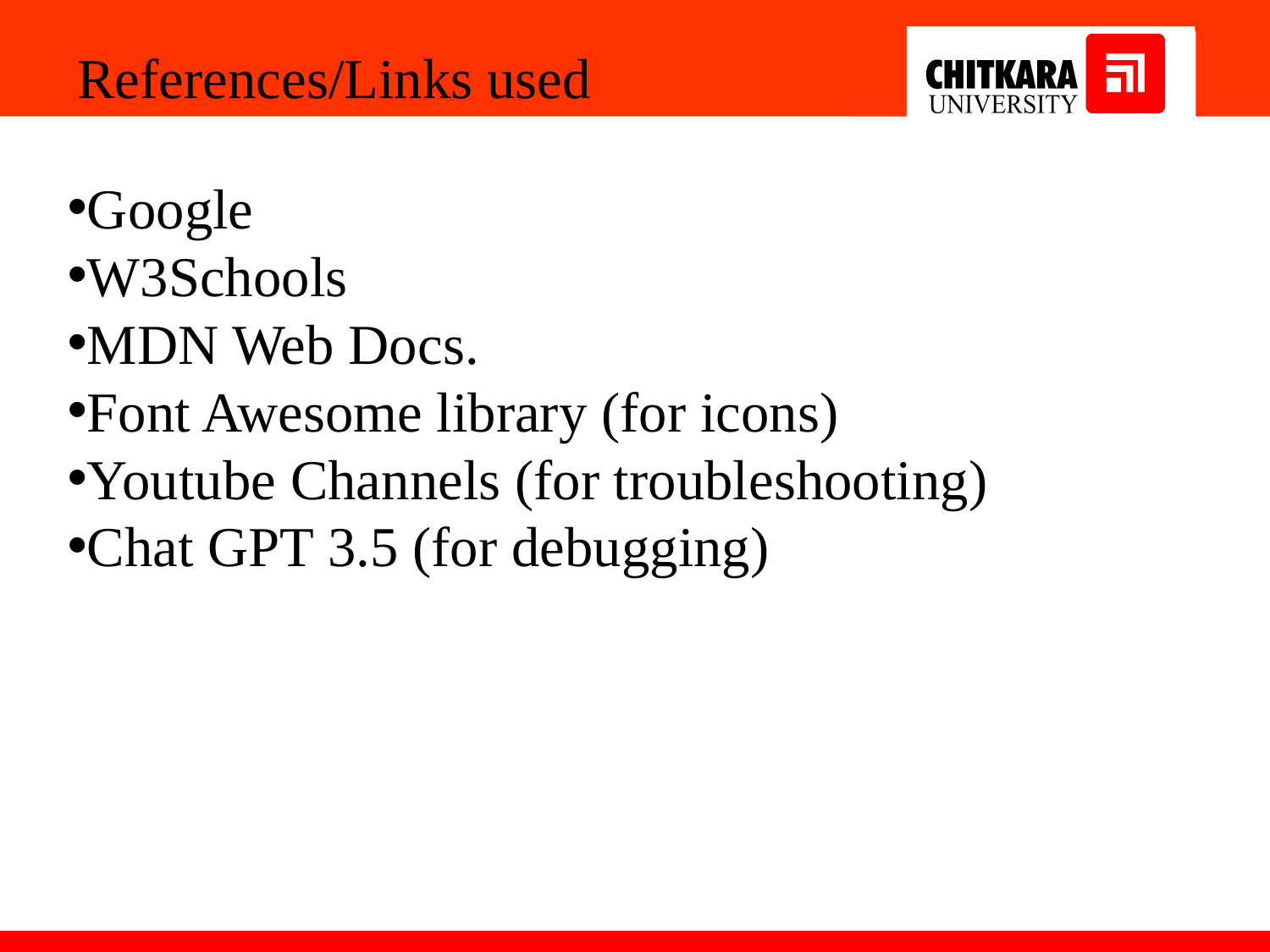

References/Links used
Google
W3Schools
MDN Web Docs.
Font Awesome library (for icons)
Youtube Channels (for troubleshooting)
Chat GPT 3.5 (for debugging)